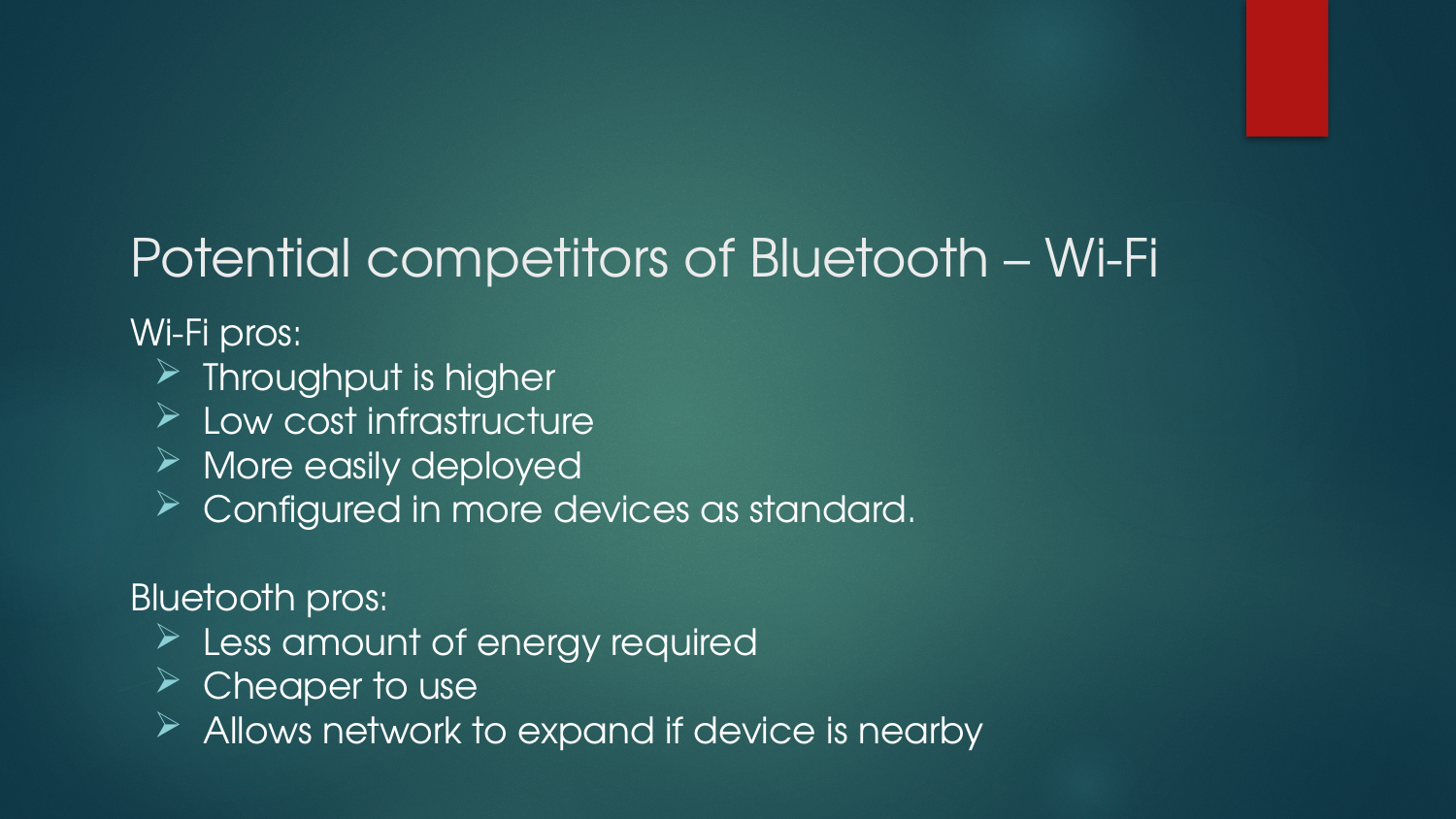

# Potential competitors of Bluetooth – Wi-Fi
Wi-Fi pros:
Throughput is higher
Low cost infrastructure
More easily deployed
Configured in more devices as standard.

Bluetooth pros:
Less amount of energy required
Cheaper to use
Allows network to expand if device is nearby